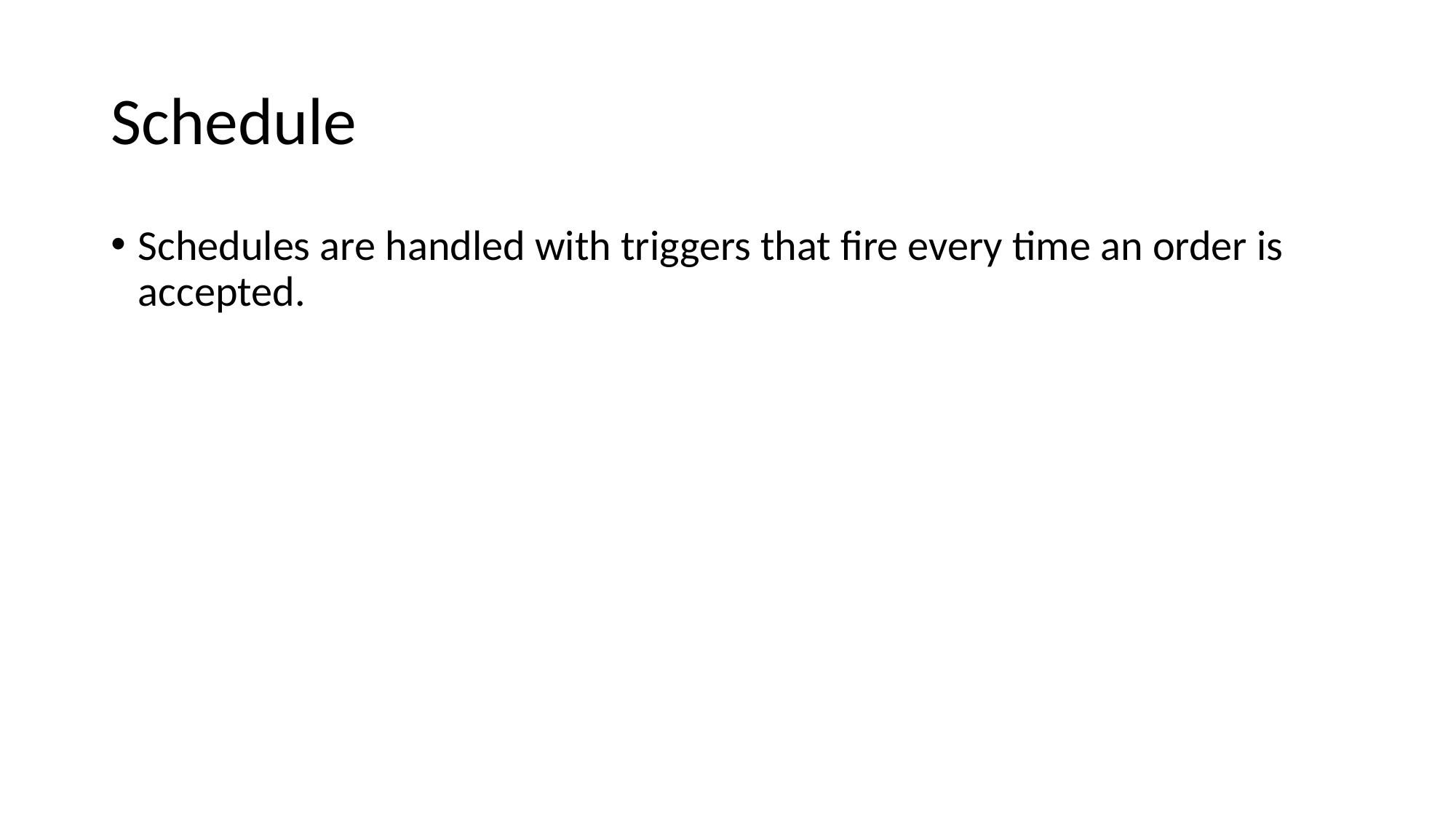

# Schedule
Schedules are handled with triggers that fire every time an order is accepted.